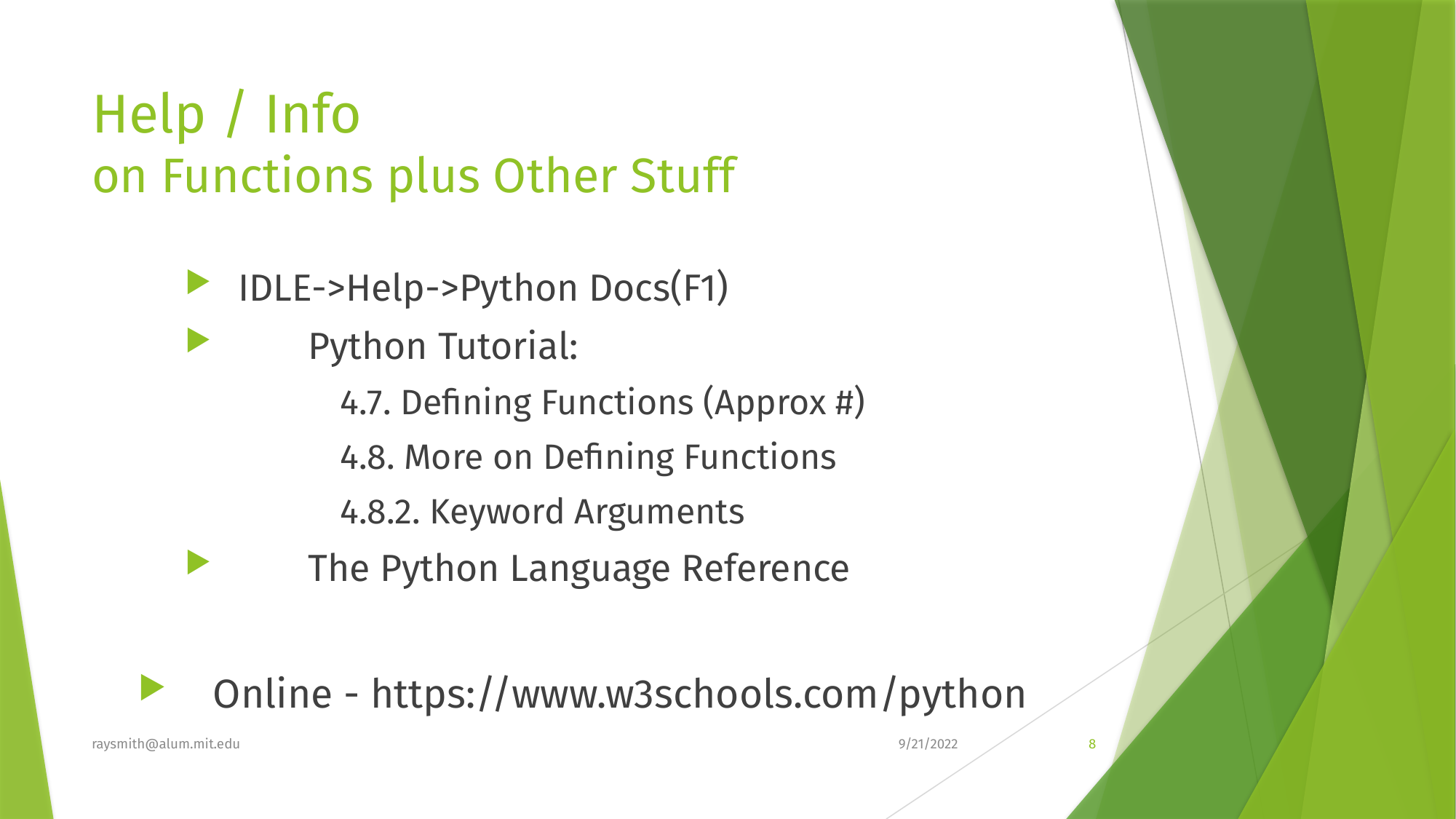

# Help / Info on Functions plus Other Stuff
IDLE->Help->Python Docs(F1)
       Python Tutorial:
           4.7. Defining Functions (Approx #)
           4.8. More on Defining Functions
           4.8.2. Keyword Arguments
       The Python Language Reference

  Online - https://www.w3schools.com/python

raysmith@alum.mit.edu
9/21/2022
8